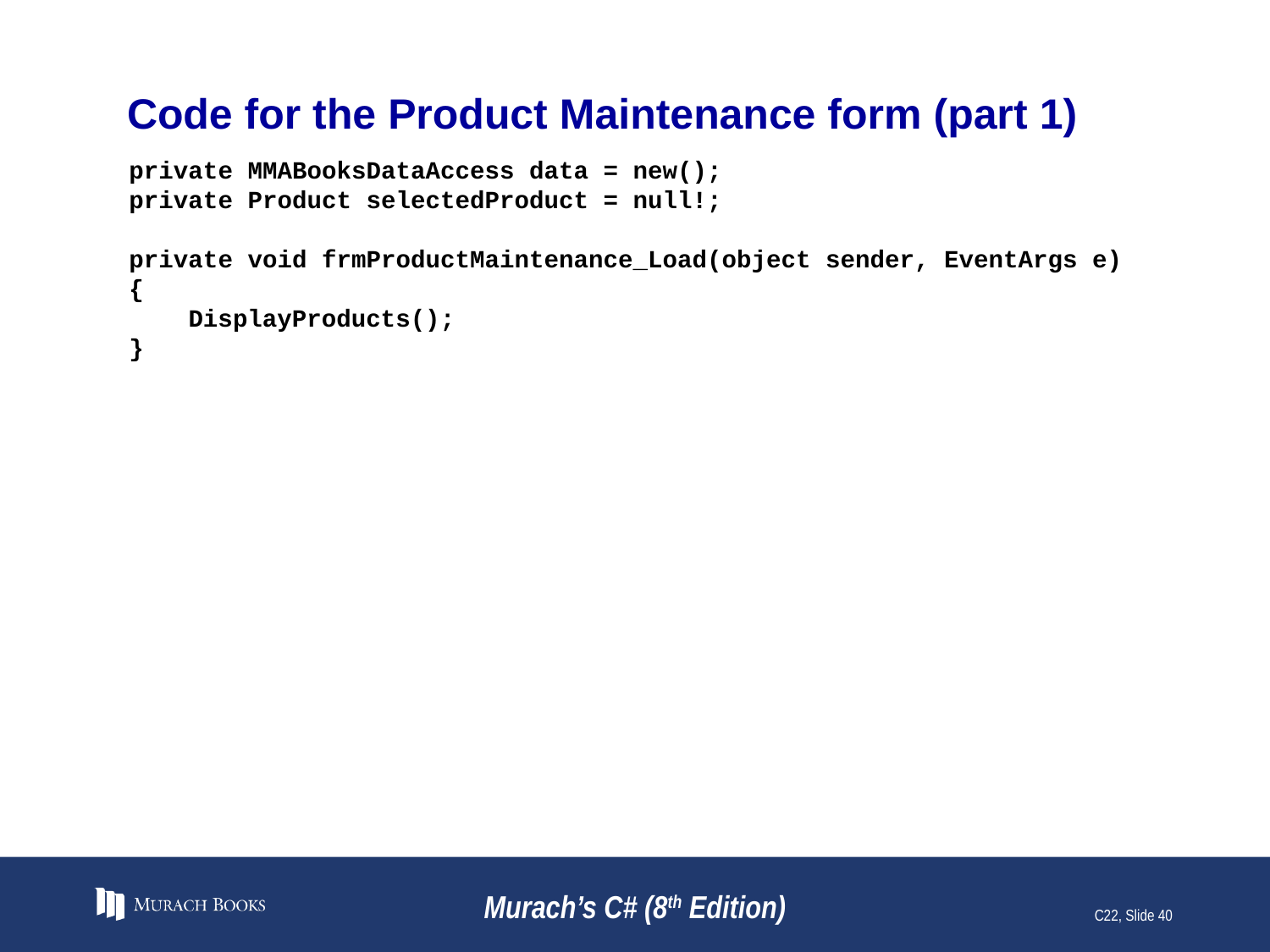

# Code for the Product Maintenance form (part 1)
private MMABooksDataAccess data = new();
private Product selectedProduct = null!;

private void frmProductMaintenance_Load(object sender, EventArgs e)
{
    DisplayProducts();
}

Murach’s C# (8th Edition)

C22, Slide 40